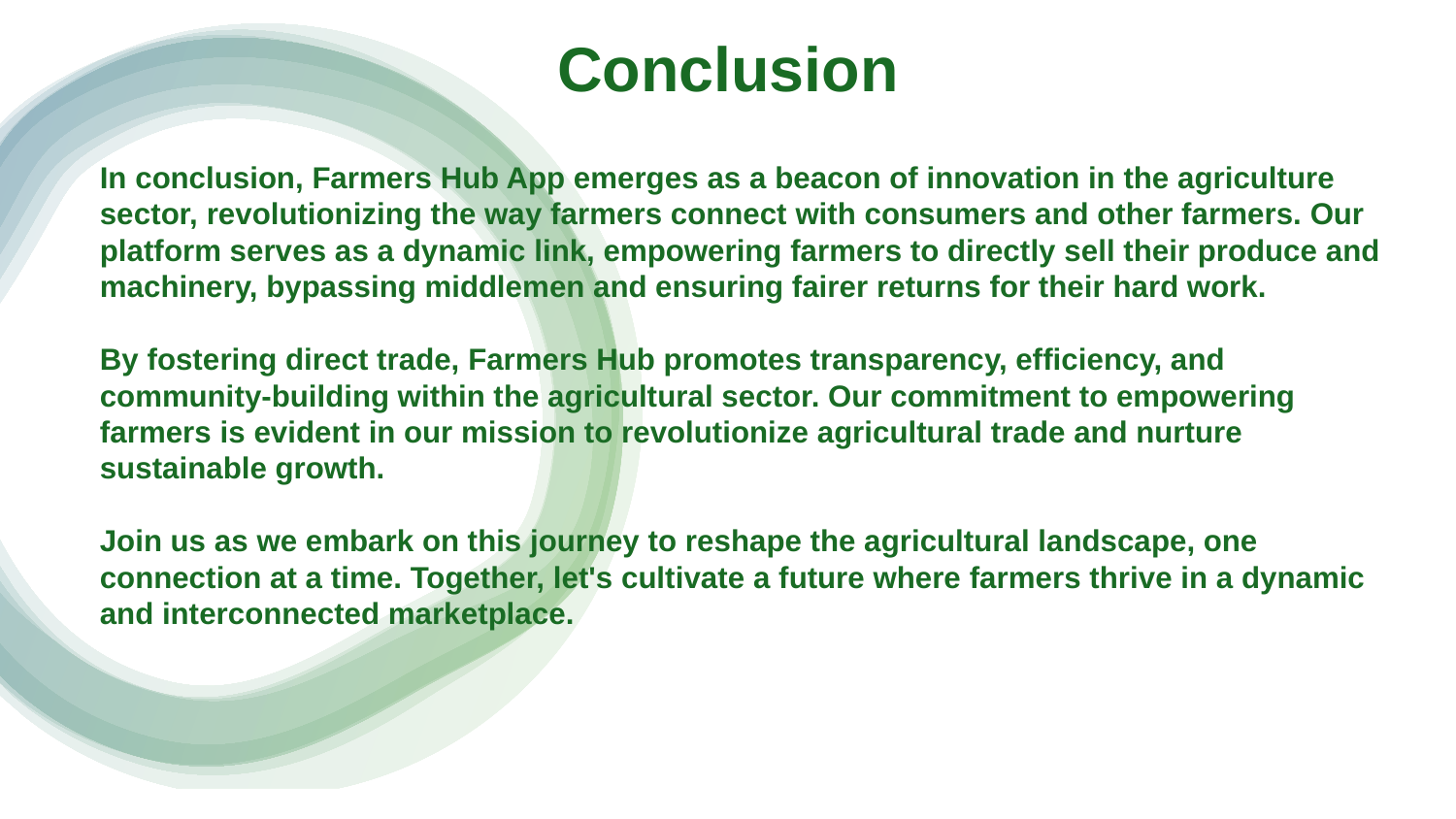

Conclusion
In conclusion, Farmers Hub App emerges as a beacon of innovation in the agriculture sector, revolutionizing the way farmers connect with consumers and other farmers. Our platform serves as a dynamic link, empowering farmers to directly sell their produce and machinery, bypassing middlemen and ensuring fairer returns for their hard work.

By fostering direct trade, Farmers Hub promotes transparency, efficiency, and community-building within the agricultural sector. Our commitment to empowering farmers is evident in our mission to revolutionize agricultural trade and nurture sustainable growth.

Join us as we embark on this journey to reshape the agricultural landscape, one connection at a time. Together, let's cultivate a future where farmers thrive in a dynamic and interconnected marketplace.